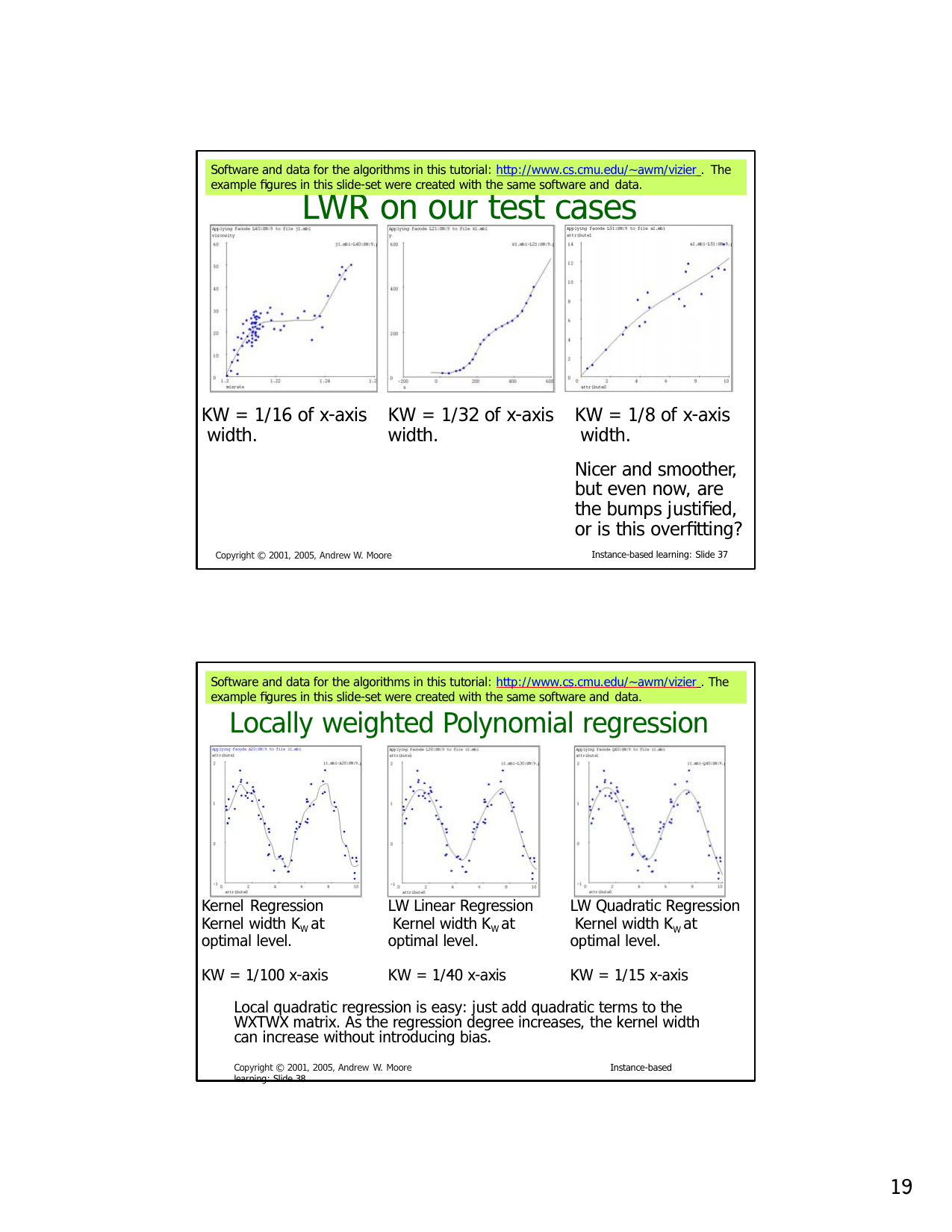

Software and data for the algorithms in this tutorial: http://www.cs.cmu.edu/~awm/vizier . The
example figures in this slide-set were created with the same software and data.
LWR on our test cases

KW = 1/16 of x-axis	KW = 1/32 of x-axis  width.	width.
KW = 1/8 of x-axis  width.
Nicer and smoother,  but even now, are  the bumps justified,  or is this overfitting?
Instance-based learning: Slide 37
Copyright © 2001, 2005, Andrew W. Moore

Software and data for the algorithms in this tutorial: http://www.cs.cmu.edu/~awm/vizier . The  example figures in this slide-set were created with the same software and data.
Locally weighted Polynomial regression

Kernel Regression  Kernel width KW at  optimal level.
KW = 1/100 x-axis
LW Linear Regression  Kernel width KW at  optimal level.
KW = 1/40 x-axis
LW Quadratic Regression  Kernel width KW at  optimal level.
KW = 1/15 x-axis
Local quadratic regression is easy: just add quadratic terms to the  WXTWX matrix. As the regression degree increases, the kernel width  can increase without introducing bias.
Copyright © 2001, 2005, Andrew W. Moore	Instance-based learning: Slide 38
19